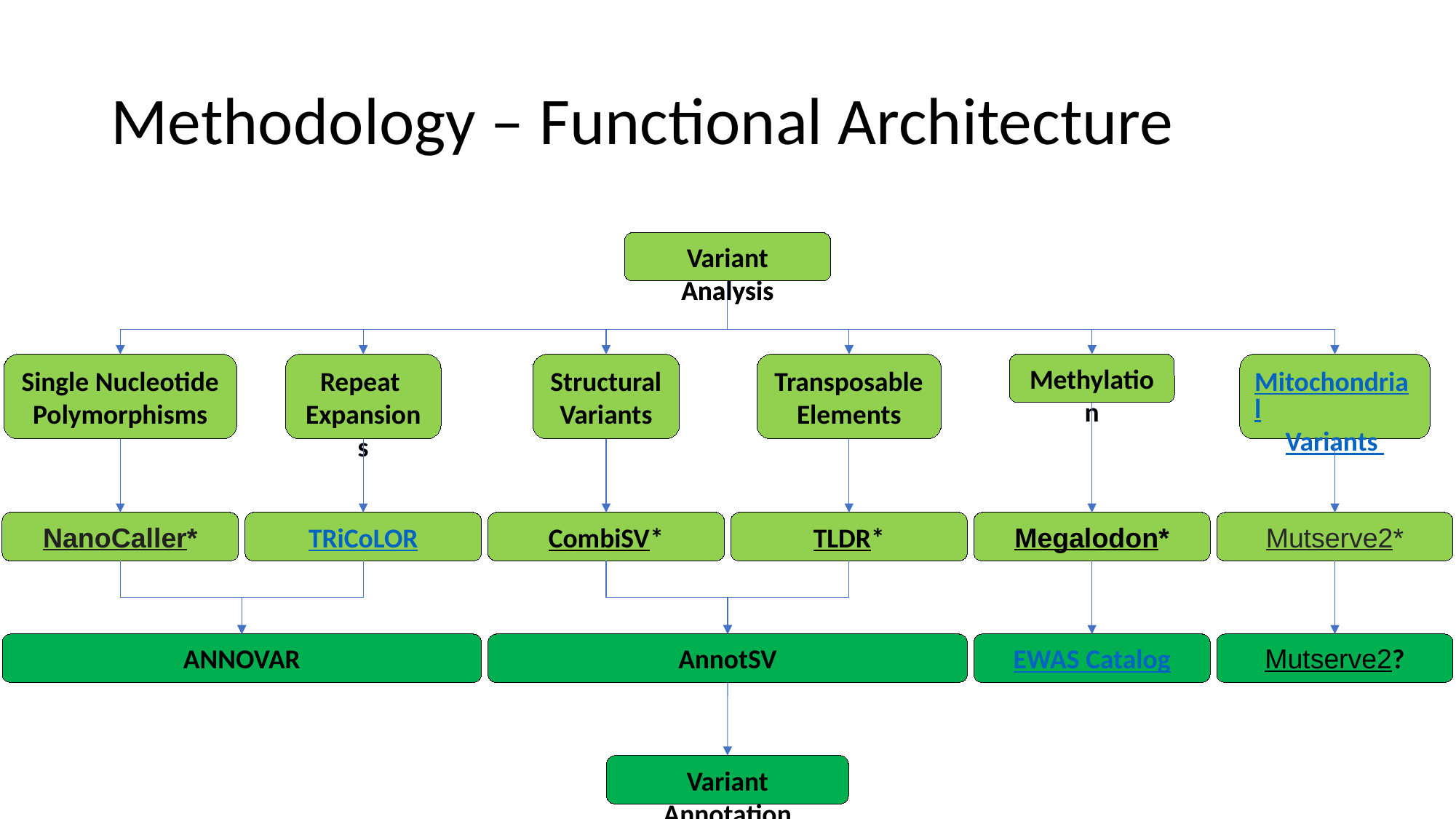

# Methodology – Functional Architecture
Variant Analysis
Variant Analysis
Single Nucleotide
Polymorphisms
Repeat
Expansions
Structural
Variants
Transposable
Elements
Methylation
Mitochondrial
Variants
NanoCaller*
TRiCoLOR
CombiSV*
TLDR*
Megalodon*
Mutserve2*
ANNOVAR
AnnotSV
EWAS Catalog
Mutserve2?
Variant Annotation